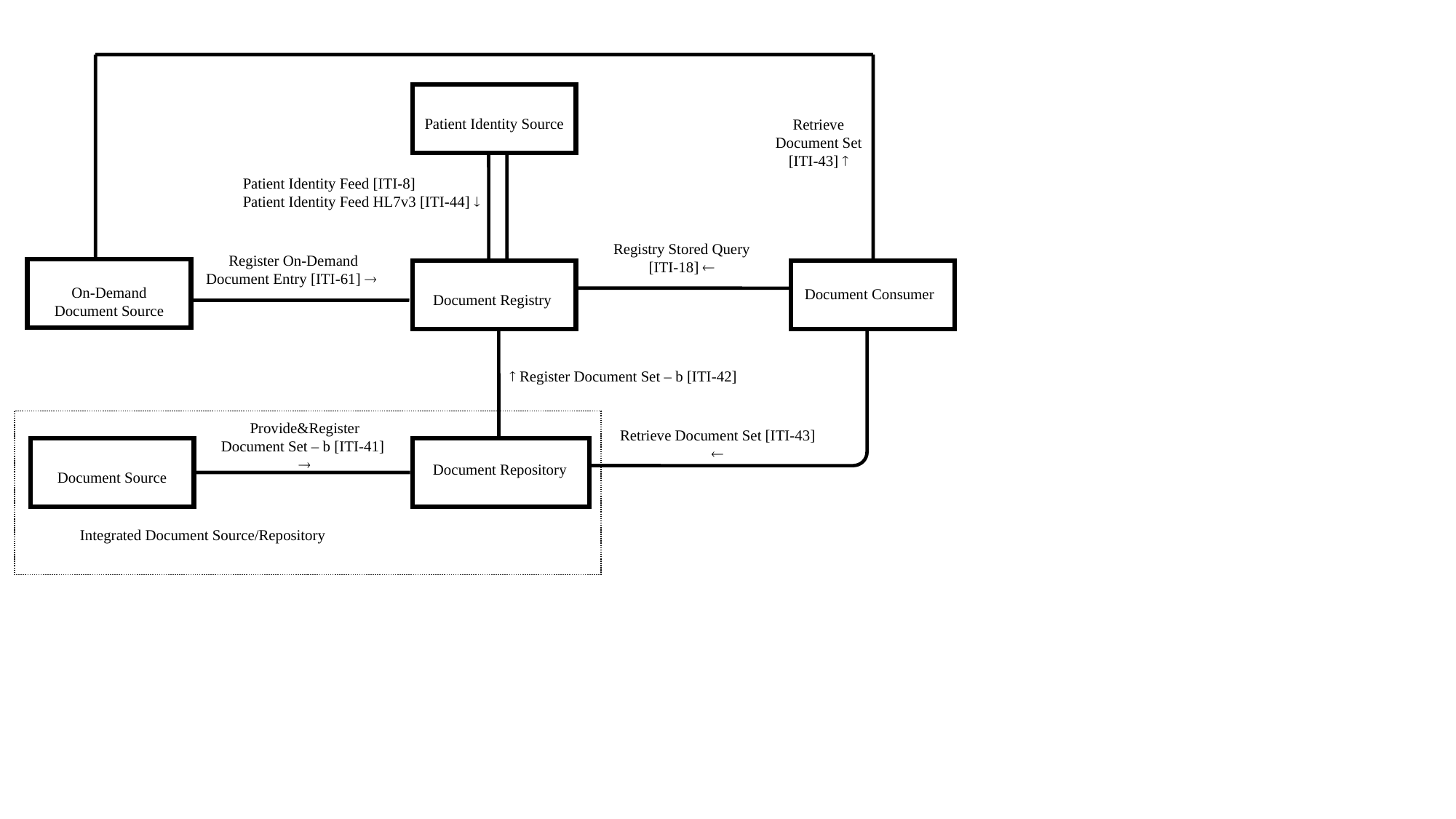

Patient Identity Source
Retrieve Document Set [ITI-43] ↑
Patient Identity Feed [ITI-8]
Patient Identity Feed HL7v3 [ITI-44] ↓

Registry Stored Query
 [ITI-18] ←
Register On-Demand Document Entry [ITI-61] →

On-Demand Document Source

Document Consumer

Document Registry

↑ Register Document Set – b [ITI-42]
Provide&Register
Document Set – b [ITI-41]
→
Retrieve Document Set [ITI-43]
←

Document Source

Document Repository

Integrated Document Source/Repository